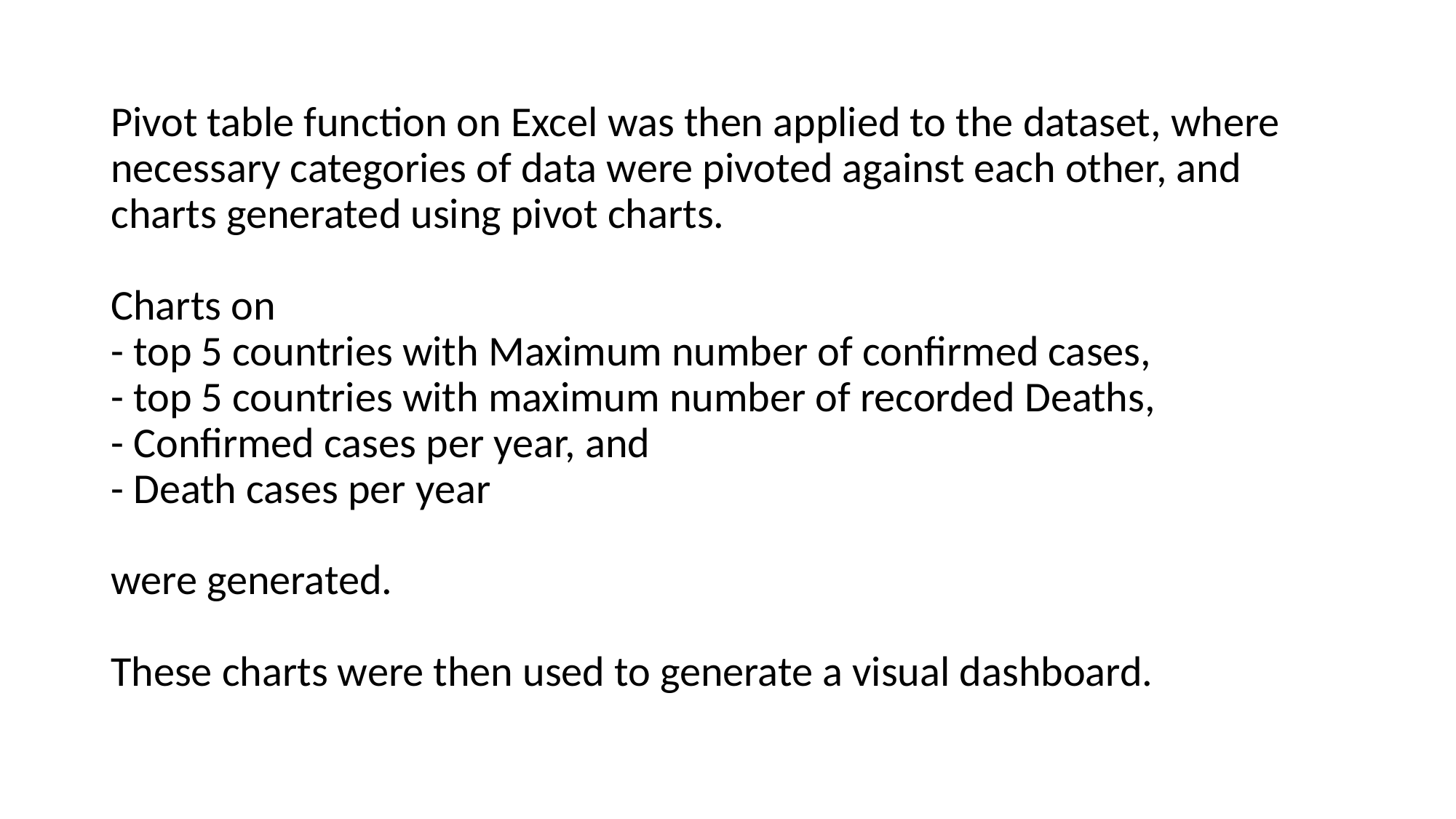

# Pivot table function on Excel was then applied to the dataset, where necessary categories of data were pivoted against each other, and charts generated using pivot charts. Charts on - top 5 countries with Maximum number of confirmed cases, - top 5 countries with maximum number of recorded Deaths, - Confirmed cases per year, and - Death cases per year were generated. These charts were then used to generate a visual dashboard.